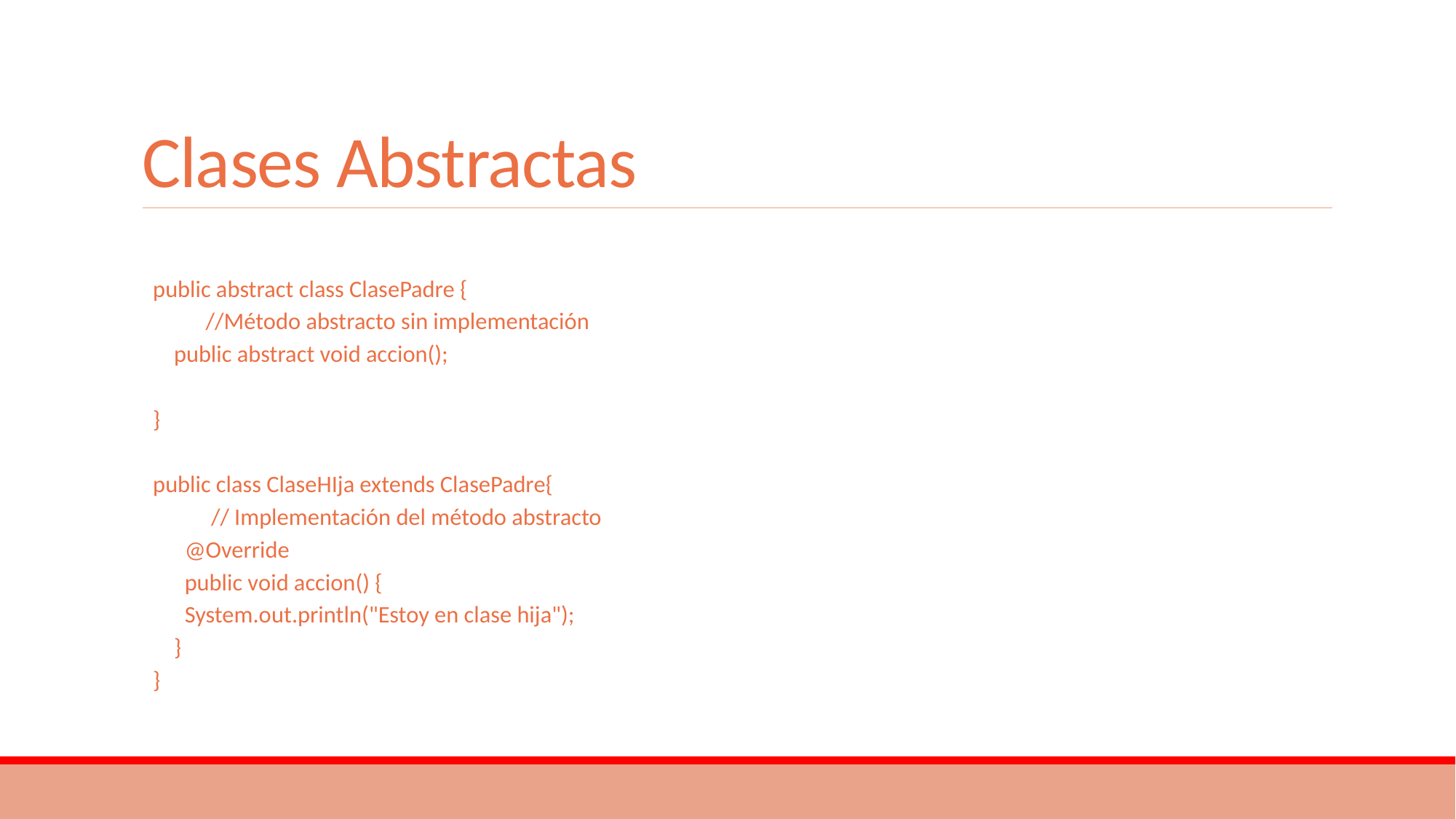

# Clases Abstractas

public abstract class ClasePadre {
          //Método abstracto sin implementación
    public abstract void accion();

}

public class ClaseHIja extends ClasePadre{
           // Implementación del método abstracto
      @Override
      public void accion() {
      System.out.println("Estoy en clase hija");
    }
}